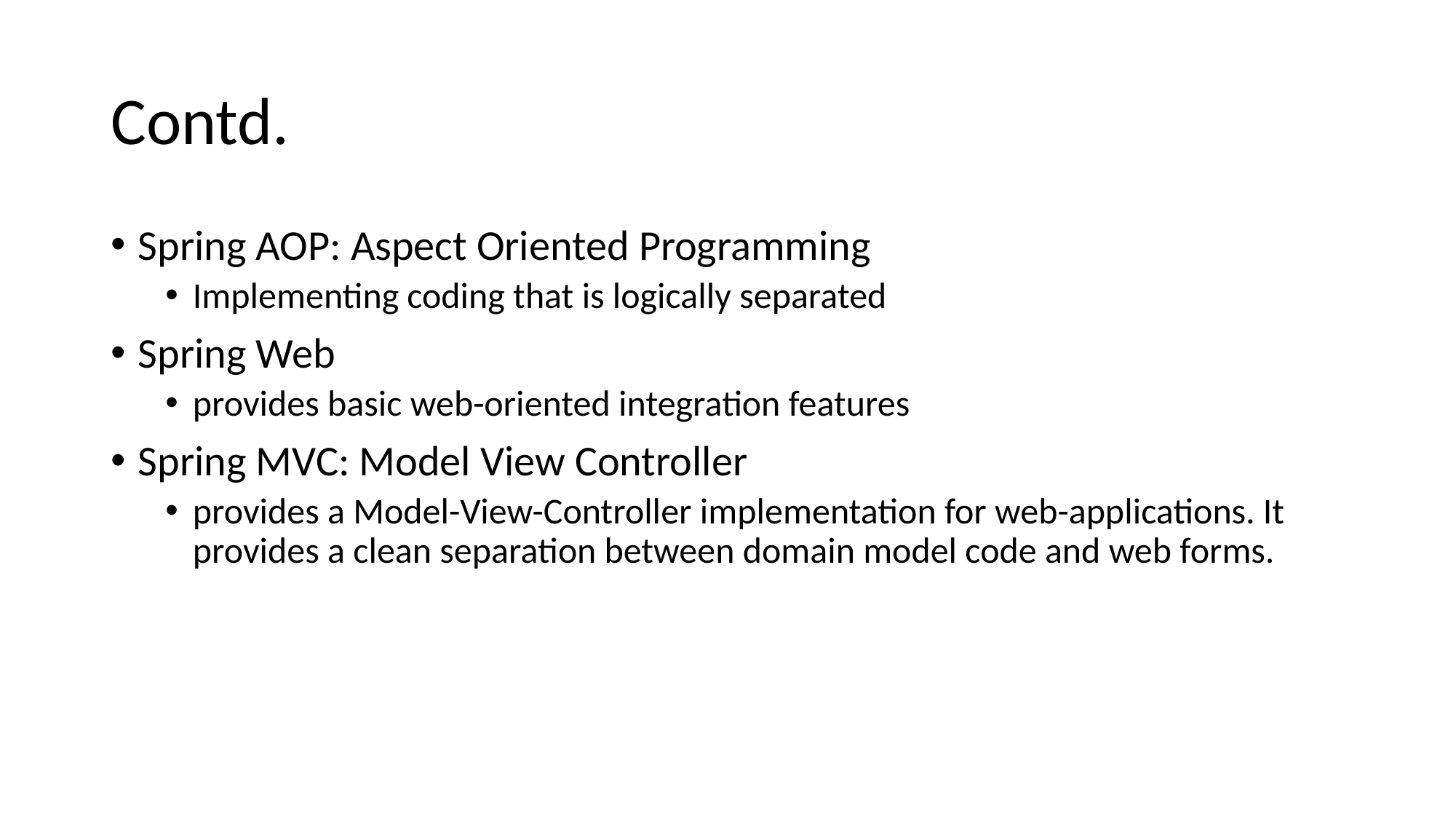

# Contd.
Spring AOP: Aspect Oriented Programming
Implementing coding that is logically separated
Spring Web
provides basic web-oriented integration features
Spring MVC: Model View Controller
provides a Model-View-Controller implementation for web-applications. It provides a clean separation between domain model code and web forms.